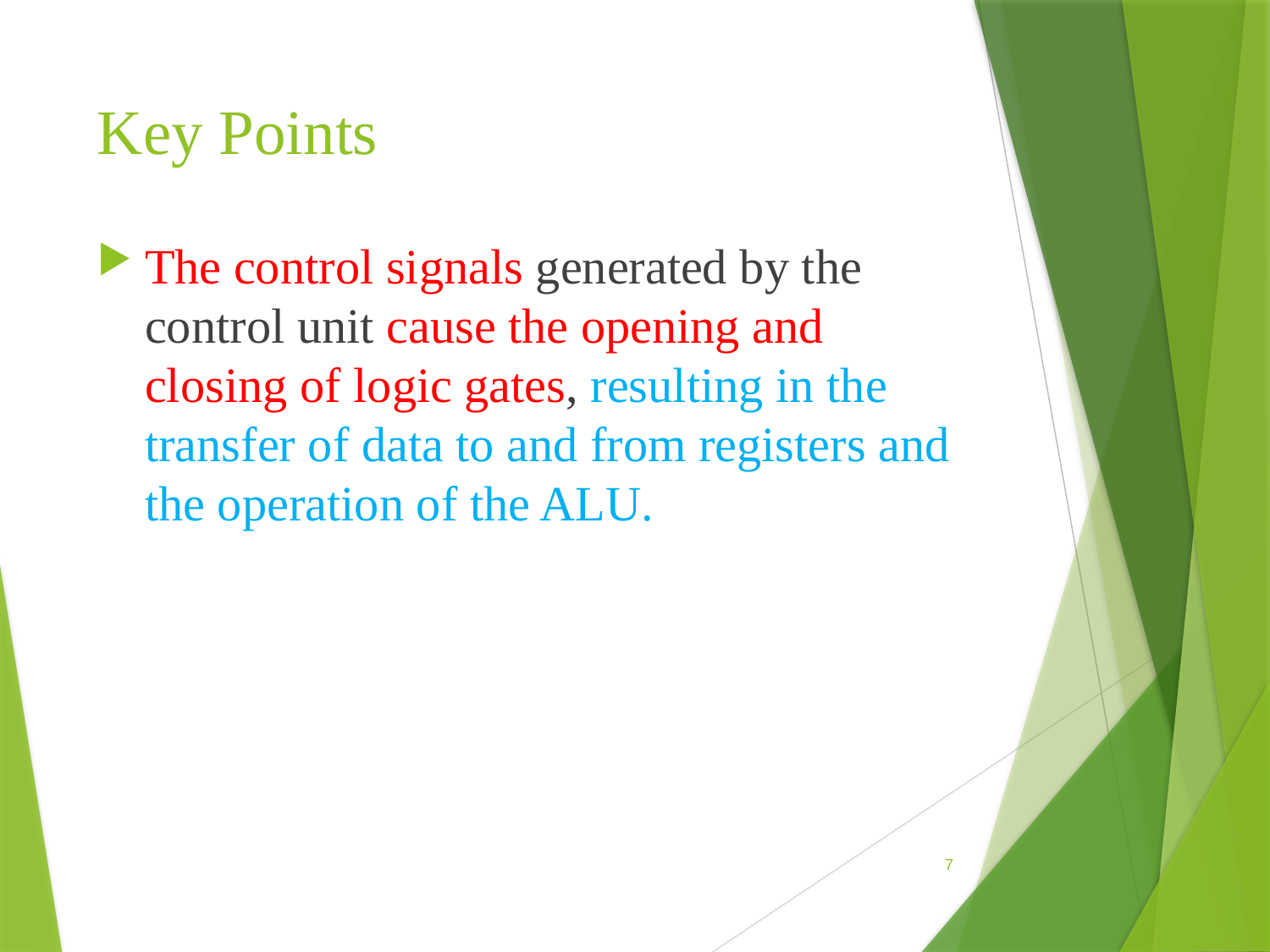

# Key Points
The control signals generated by the control unit cause the opening and closing of logic gates, resulting in the transfer of data to and from registers and the operation of the ALU.
7